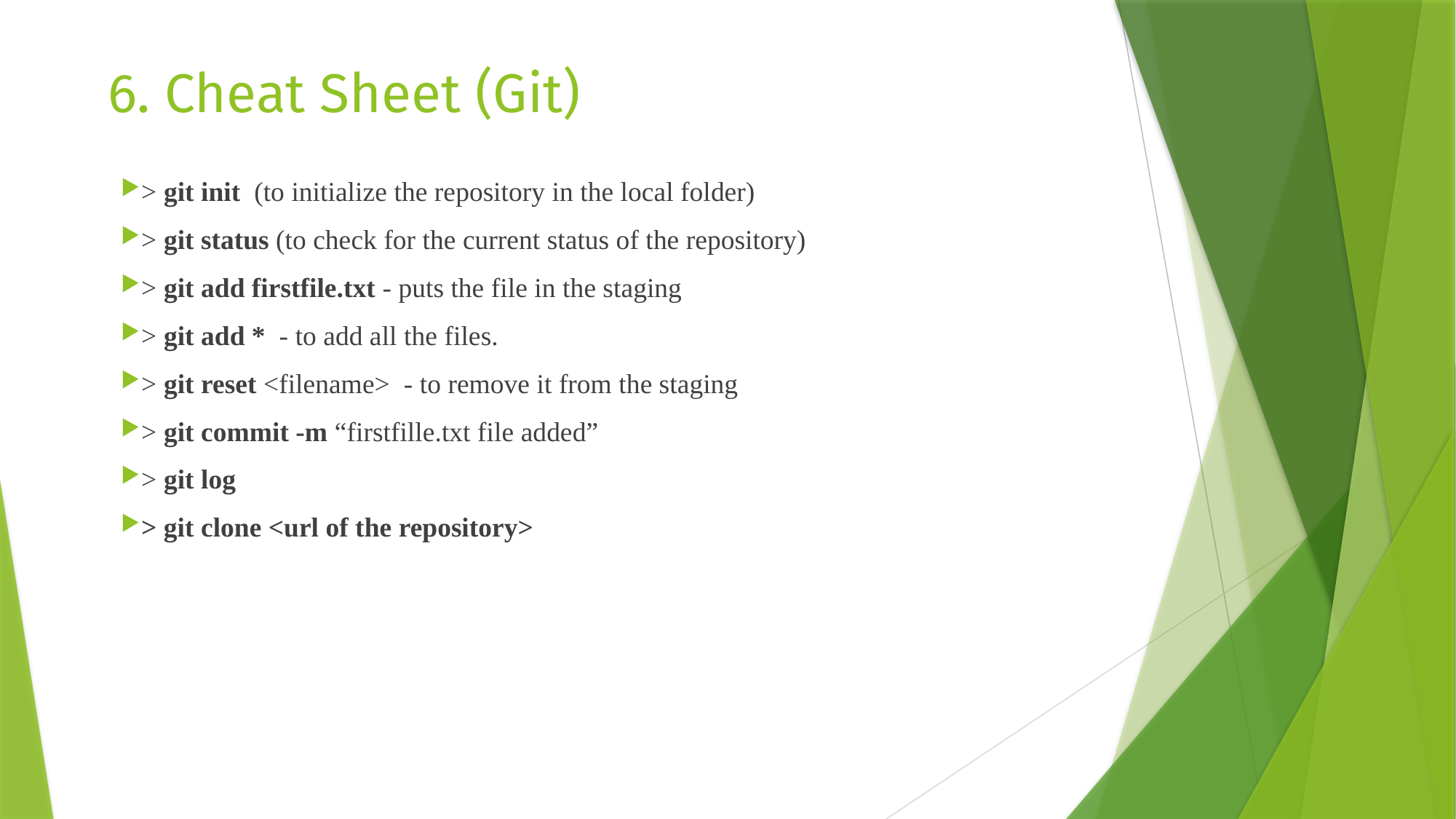

# 6. Cheat Sheet (Git)
> git init  (to initialize the repository in the local folder)
> git status (to check for the current status of the repository)
> git add firstfile.txt - puts the file in the staging
> git add *  - to add all the files.
> git reset <filename>  - to remove it from the staging
> git commit -m “firstfille.txt file added”
> git log
> git clone <url of the repository>